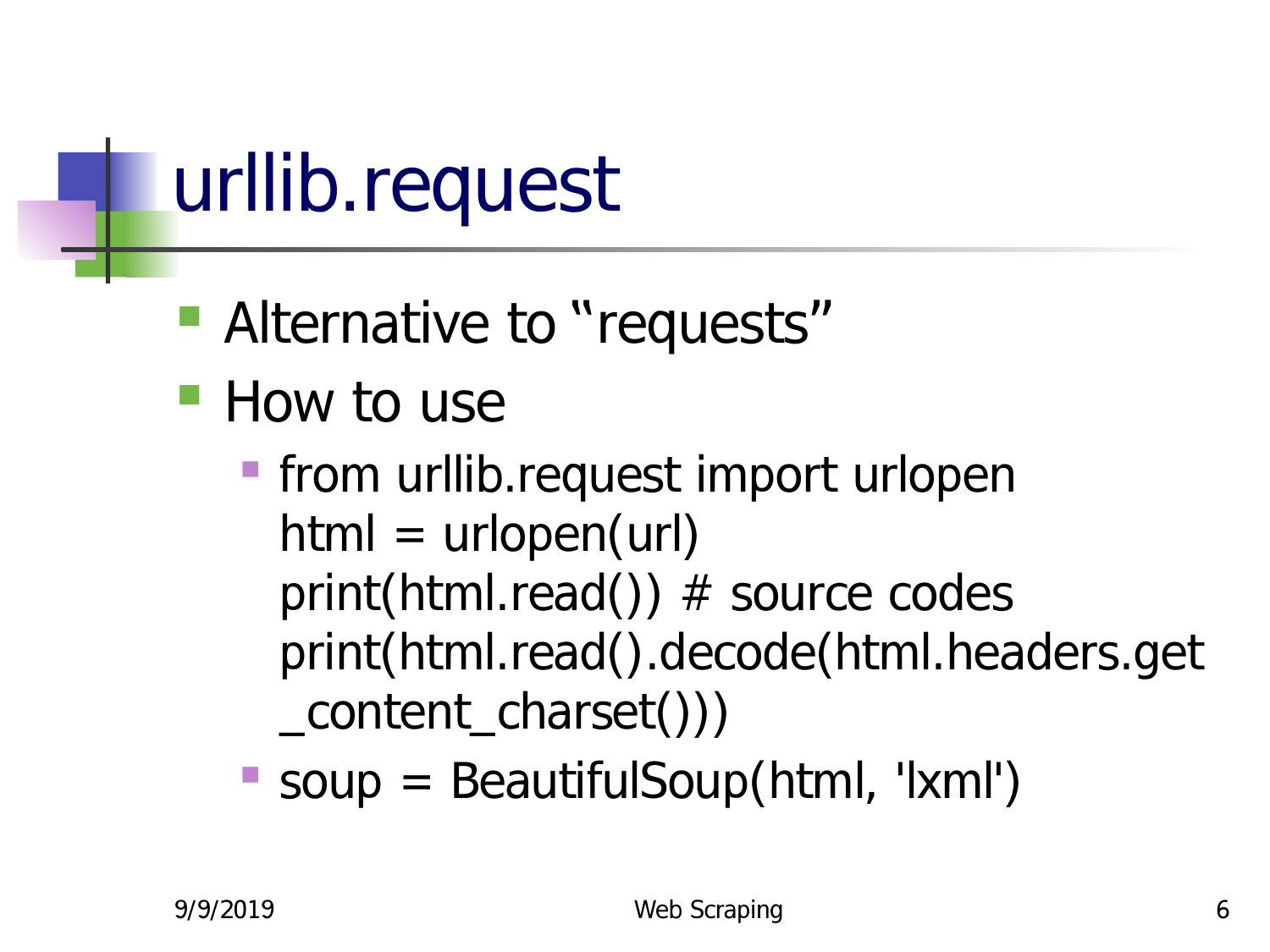

# urllib.request
Alternative to “requests”
How to use
from urllib.request import urlopen
html = urlopen(url)
print(html.read()) # source codes
print(html.read().decode(html.headers.get_content_charset()))
soup = BeautifulSoup(html, 'lxml')
9/9/2019
Web Scraping
6